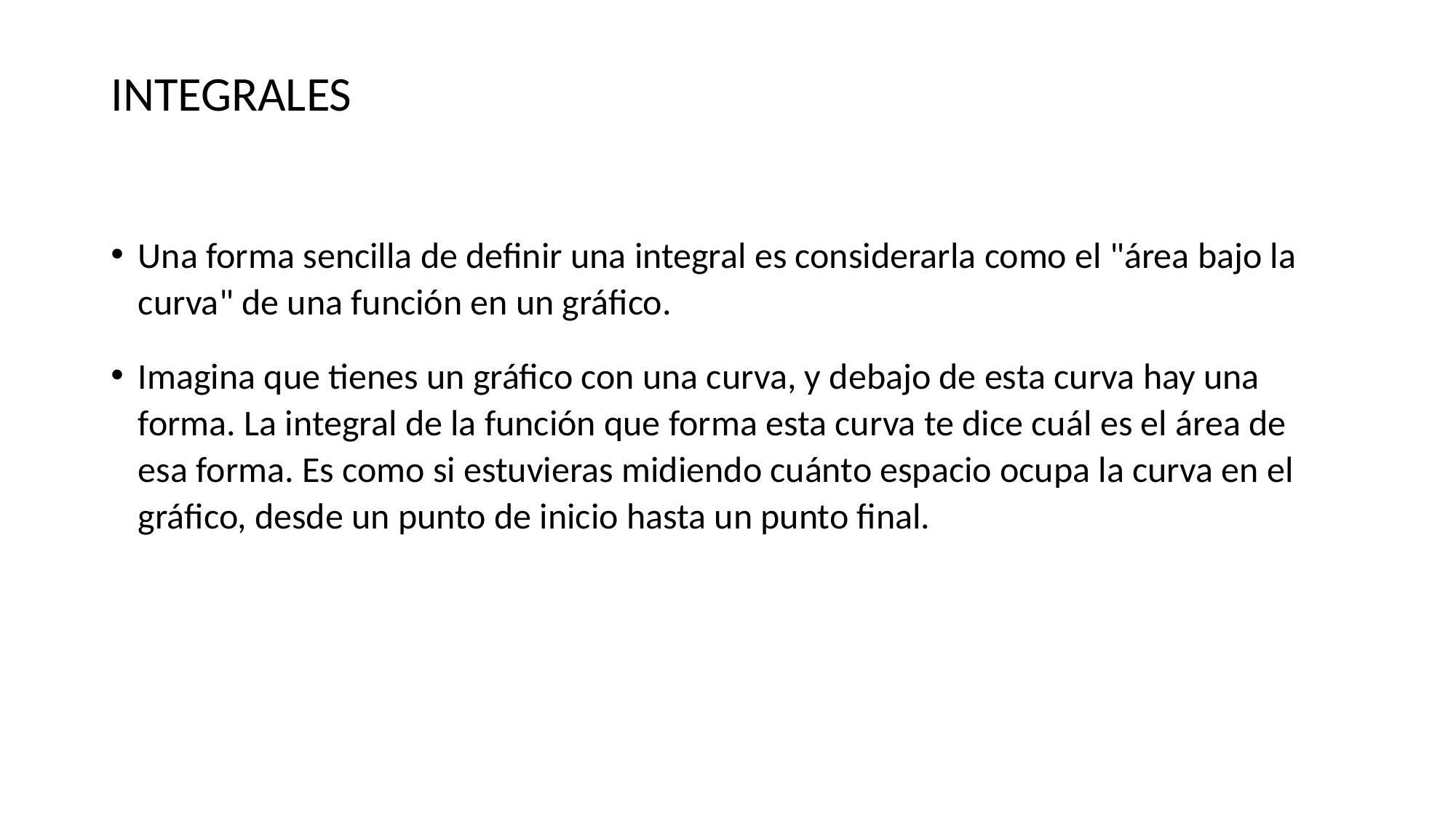

# INTEGRALES
Una forma sencilla de definir una integral es considerarla como el "área bajo la curva" de una función en un gráfico.
Imagina que tienes un gráfico con una curva, y debajo de esta curva hay una forma. La integral de la función que forma esta curva te dice cuál es el área de esa forma. Es como si estuvieras midiendo cuánto espacio ocupa la curva en el gráfico, desde un punto de inicio hasta un punto final.